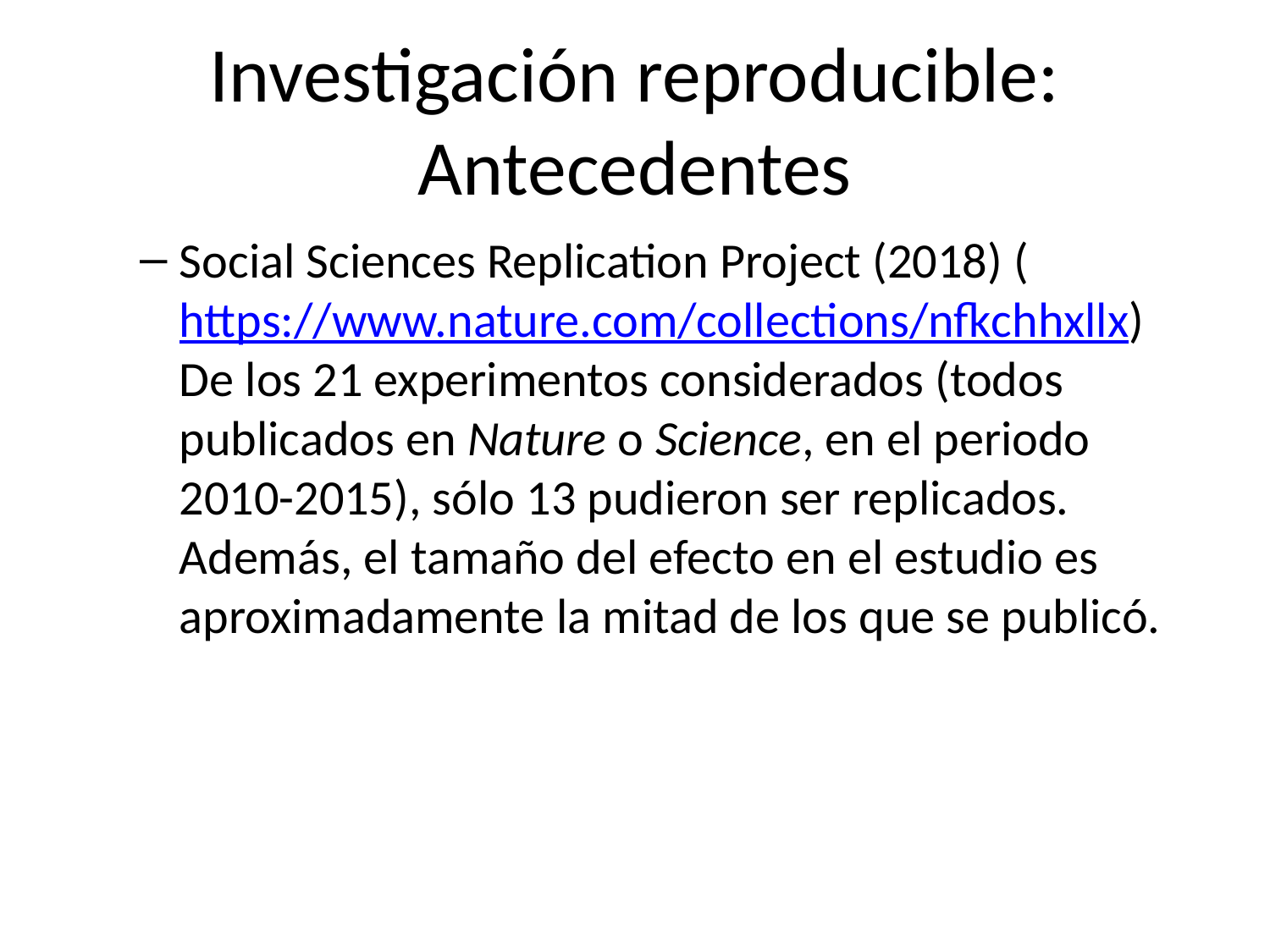

# Investigación reproducible: Antecedentes
Social Sciences Replication Project (2018) (https://www.nature.com/collections/nfkchhxllx) De los 21 experimentos considerados (todos publicados en Nature o Science, en el periodo 2010-2015), sólo 13 pudieron ser replicados. Además, el tamaño del efecto en el estudio es aproximadamente la mitad de los que se publicó.